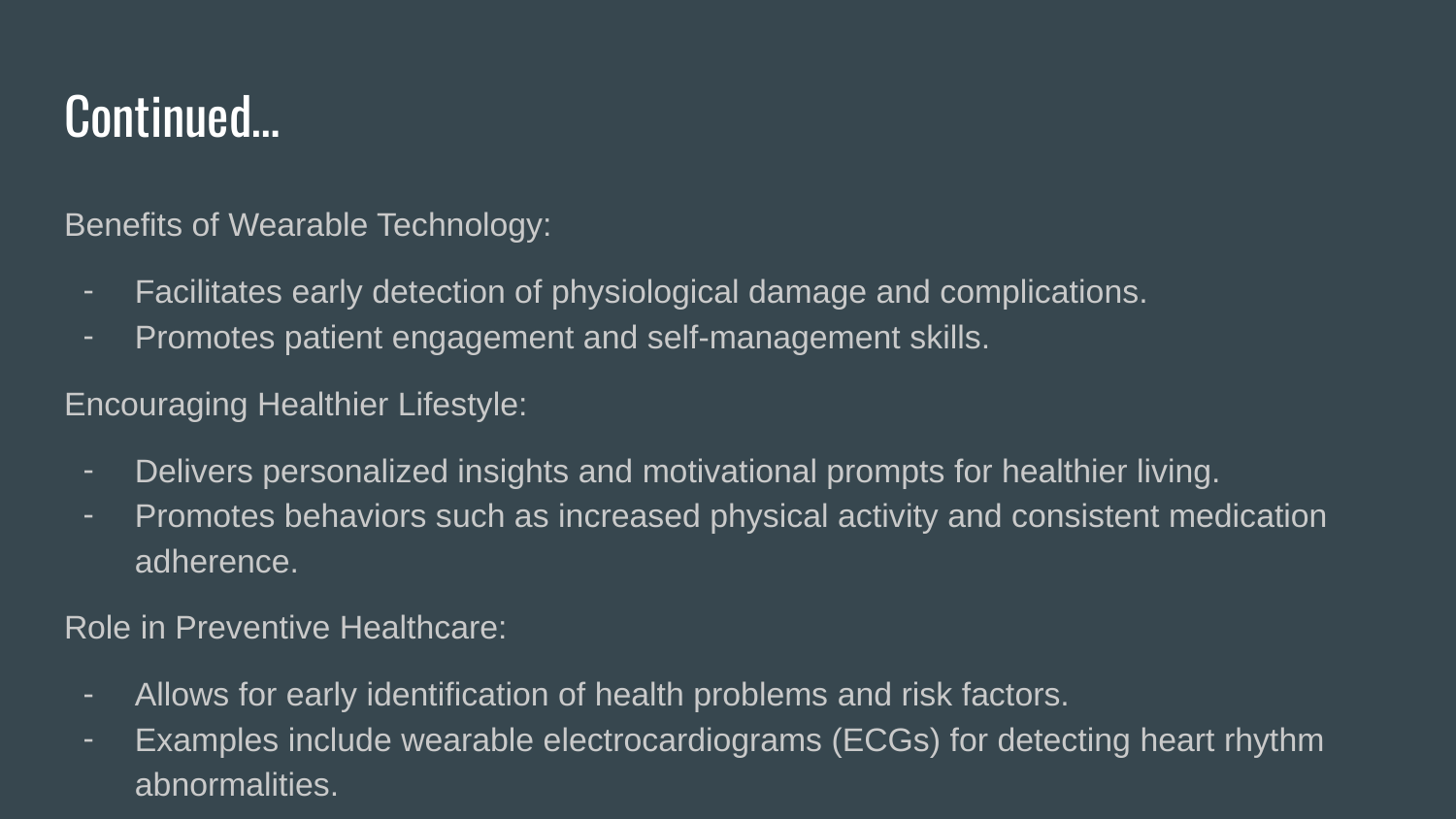

# Continued…
Benefits of Wearable Technology:
Facilitates early detection of physiological damage and complications.
Promotes patient engagement and self-management skills.
Encouraging Healthier Lifestyle:
Delivers personalized insights and motivational prompts for healthier living.
Promotes behaviors such as increased physical activity and consistent medication adherence.
Role in Preventive Healthcare:
Allows for early identification of health problems and risk factors.
Examples include wearable electrocardiograms (ECGs) for detecting heart rhythm abnormalities.